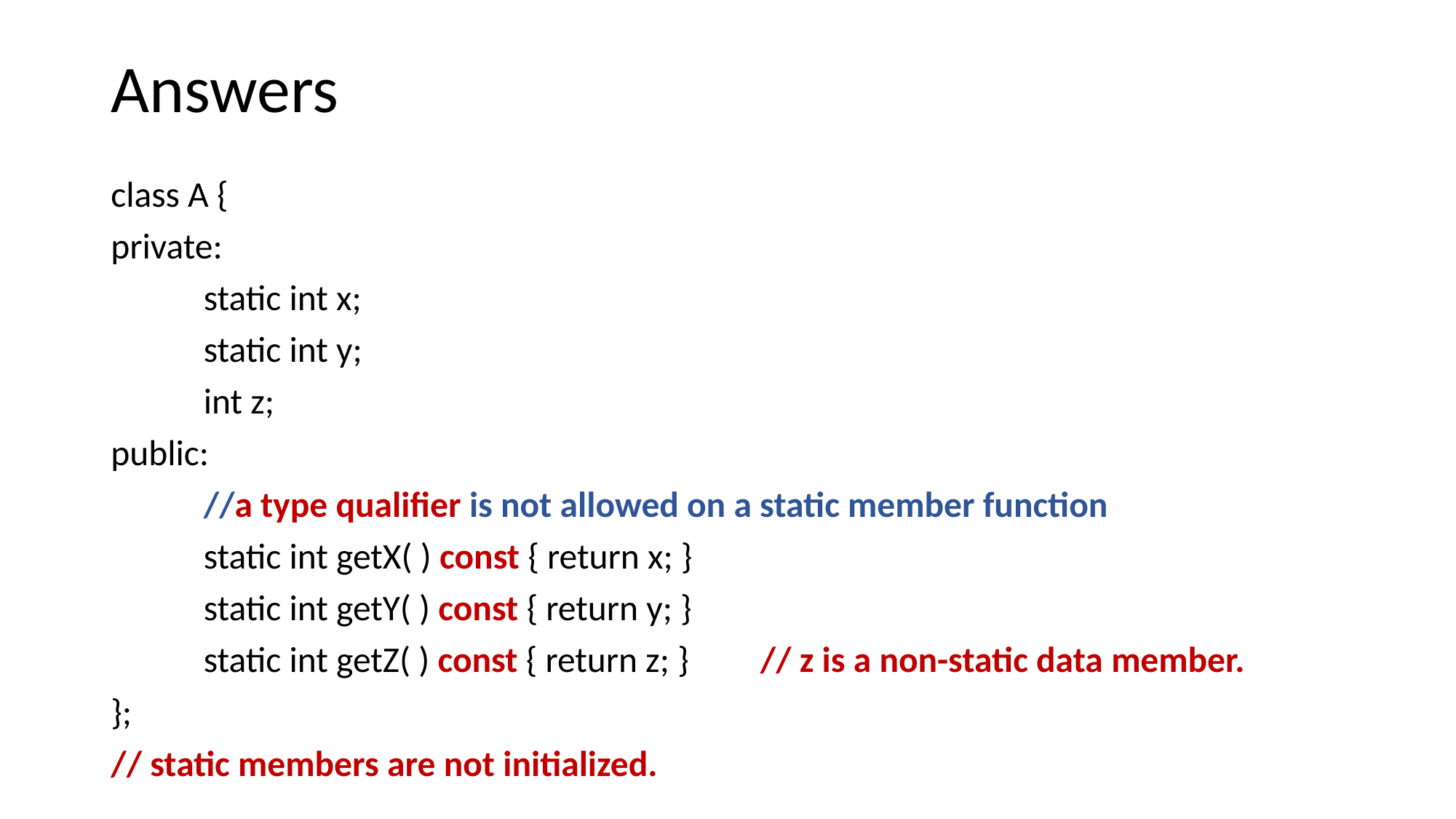

# Answers
class A {
private:
	static int x;
	static int y;
	int z;
public:
	//a type qualifier is not allowed on a static member function
	static int getX( ) const { return x; }
	static int getY( ) const { return y; }
	static int getZ( ) const { return z; }	// z is a non-static data member.
};
// static members are not initialized.